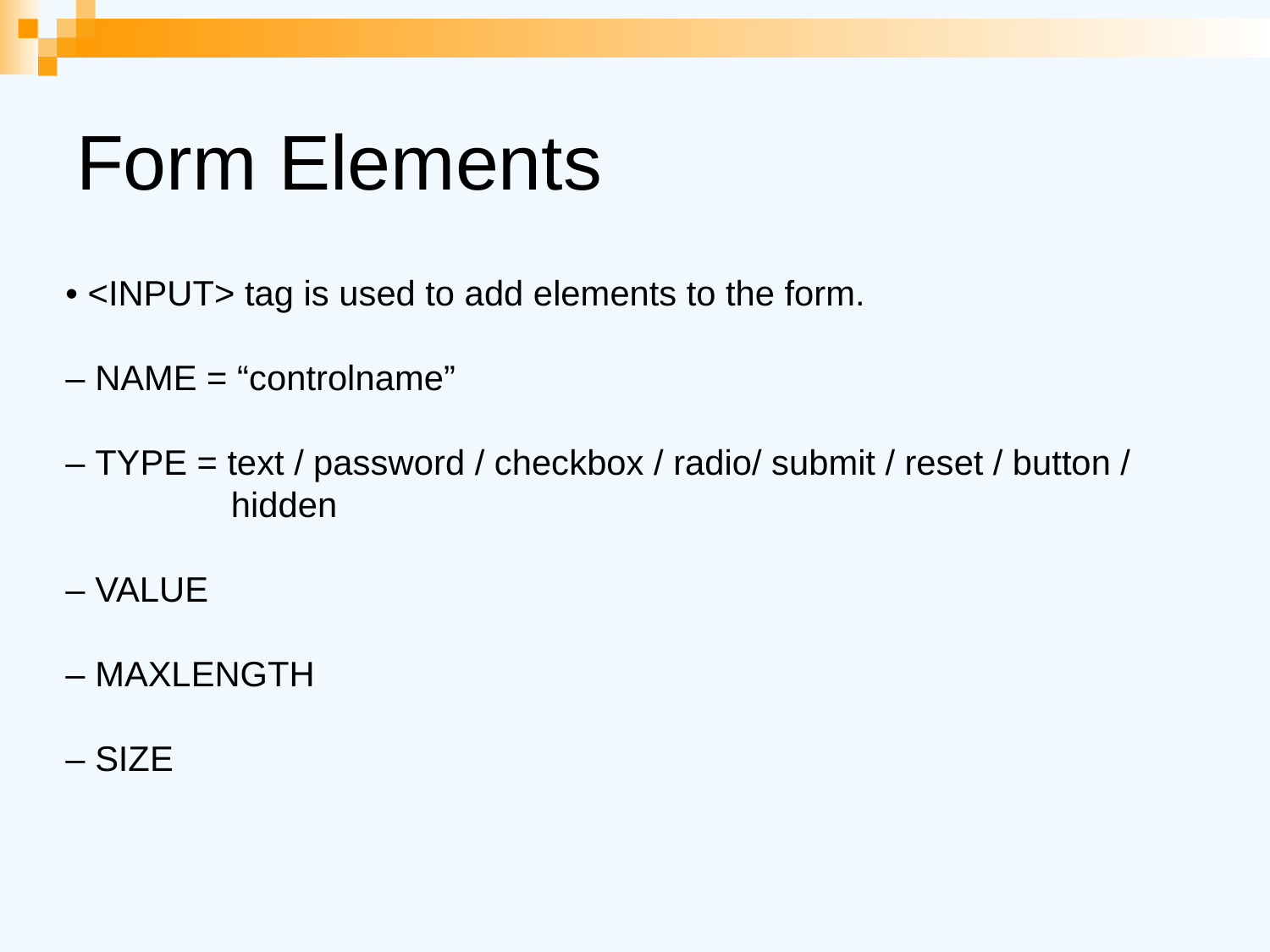

# Form Elements
• <INPUT> tag is used to add elements to the form.

– NAME = “controlname”

– TYPE = text / password / checkbox / radio/ submit / reset / button /
                 hidden

– VALUE

– MAXLENGTH

– SIZE